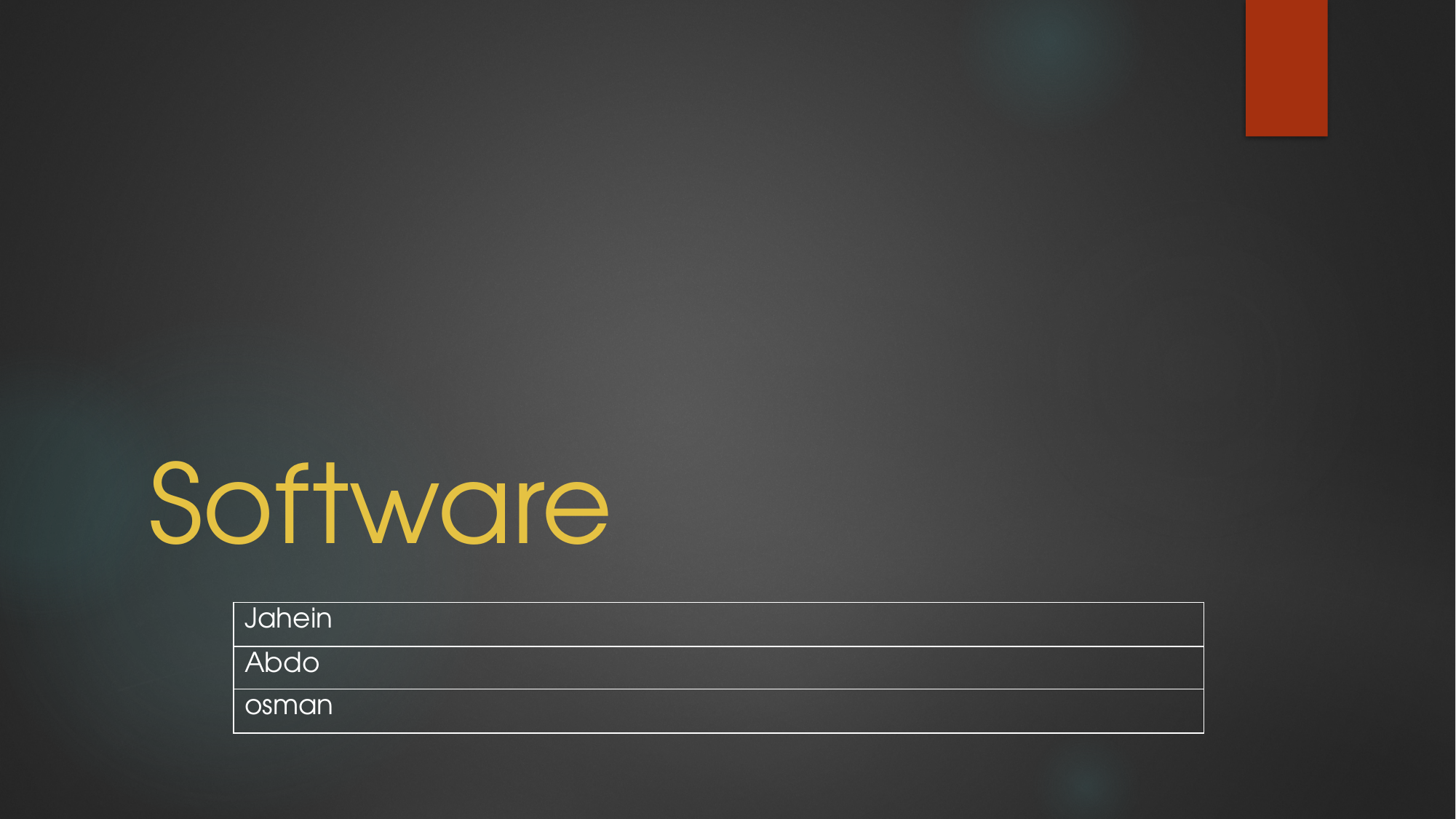

# Software
| Jahein |
| --- |
| Abdo |
| osman |